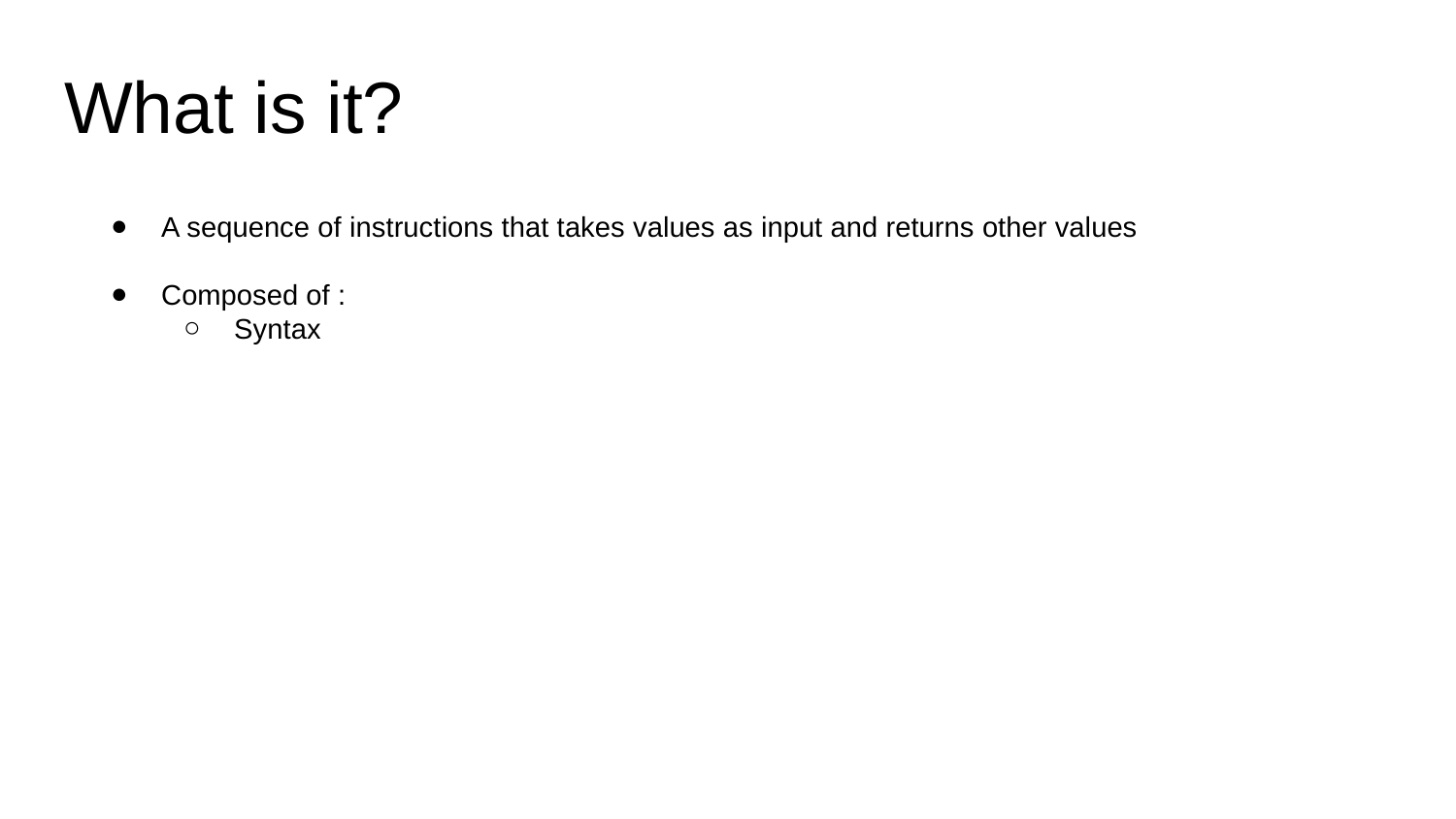

# What is it?
A sequence of instructions that takes values as input and returns other values

Composed of :
Syntax